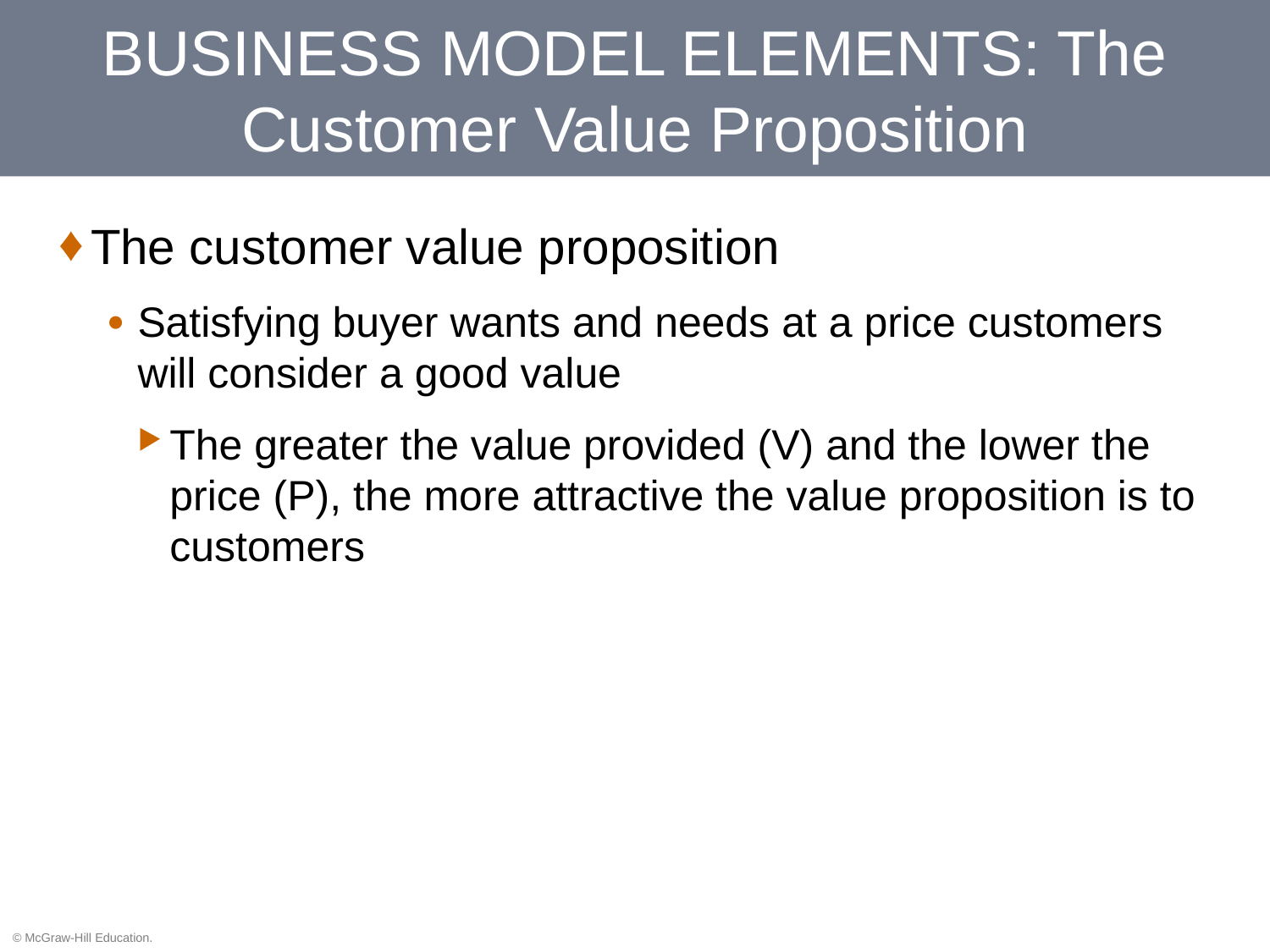

# BUSINESS MODEL ELEMENTS: The Customer Value Proposition
The customer value proposition
Satisfying buyer wants and needs at a price customers will consider a good value
The greater the value provided (V) and the lower the price (P), the more attractive the value proposition is to customers